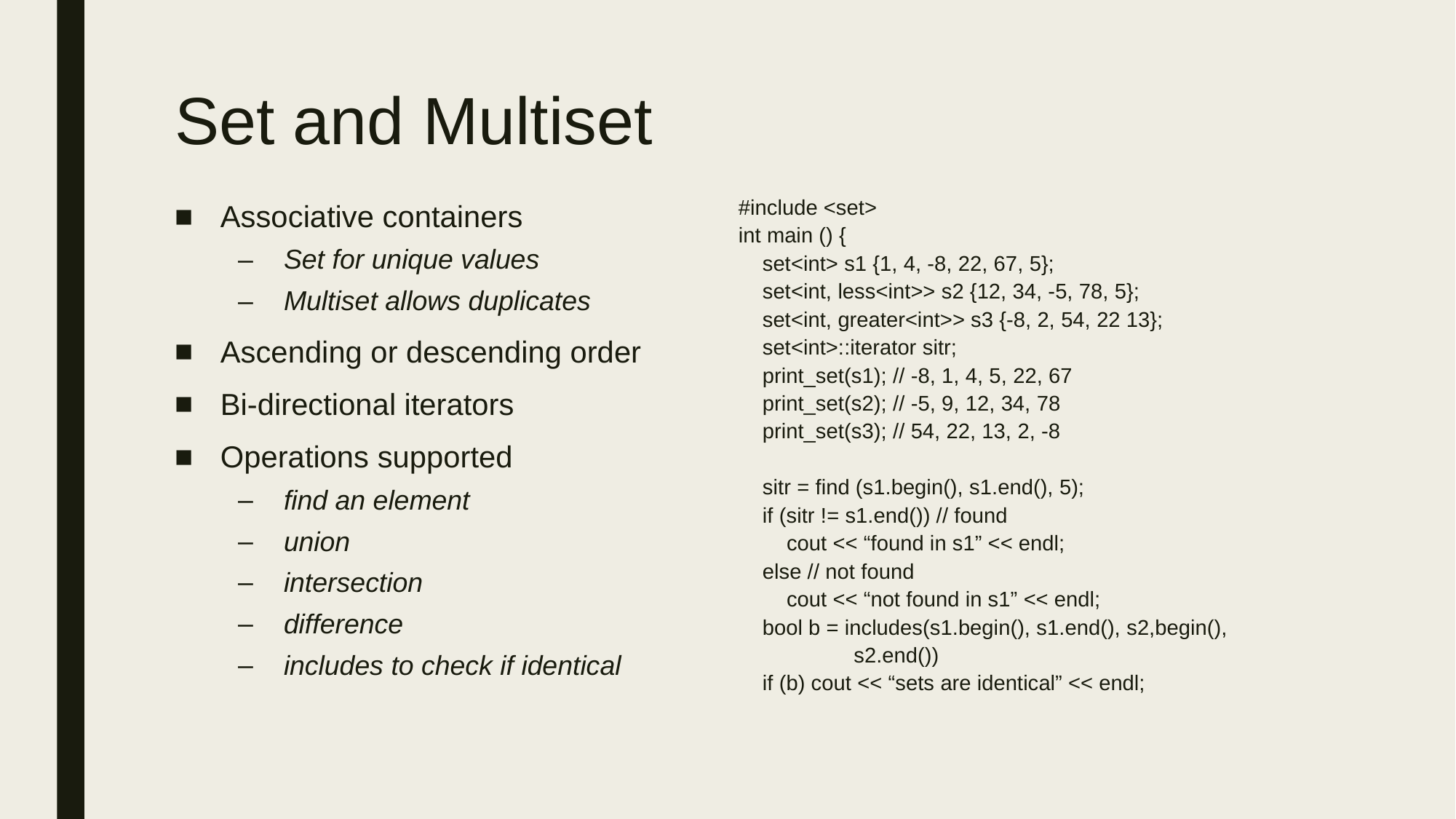

# Set and Multiset
Associative containers
Set for unique values
Multiset allows duplicates
Ascending or descending order
Bi-directional iterators
Operations supported
find an element
union
intersection
difference
includes to check if identical
#include <set>
int main () {
    set<int> s1 {1, 4, -8, 22, 67, 5};
    set<int, less<int>> s2 {12, 34, -5, 78, 5};
    set<int, greater<int>> s3 {-8, 2, 54, 22 13};
    set<int>::iterator sitr;
    print_set(s1); // -8, 1, 4, 5, 22, 67
    print_set(s2); // -5, 9, 12, 34, 78
    print_set(s3); // 54, 22, 13, 2, -8

    sitr = find (s1.begin(), s1.end(), 5);
    if (sitr != s1.end()) // found
        cout << “found in s1” << endl;
    else // not found
        cout << “not found in s1” << endl;
    bool b = includes(s1.begin(), s1.end(), s2,begin(),
	 s2.end())
    if (b) cout << “sets are identical” << endl;